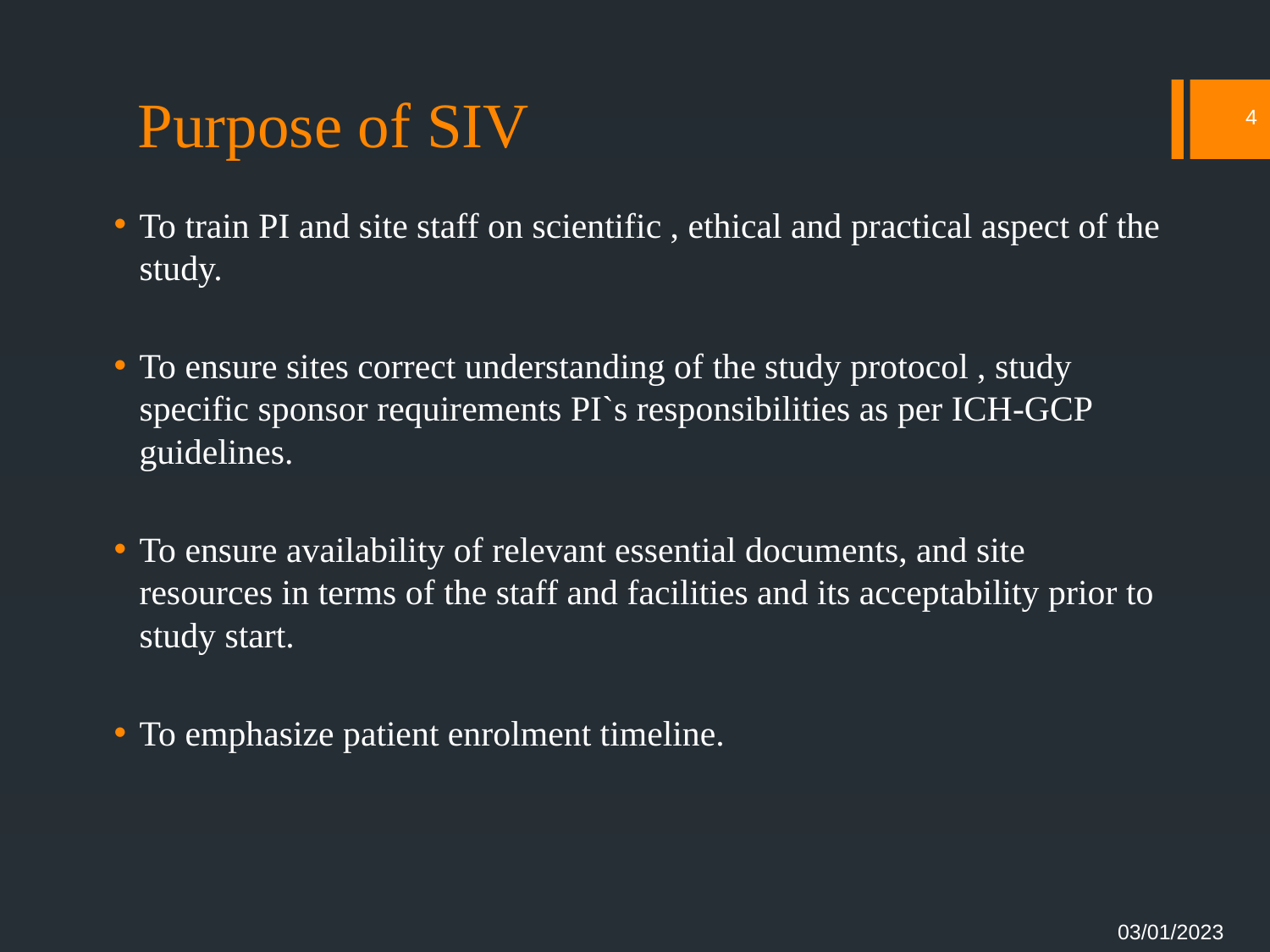

# Purpose of SIV
4
To train PI and site staff on scientific , ethical and practical aspect of the study.

To ensure sites correct understanding of the study protocol , study specific sponsor requirements PI`s responsibilities as per ICH-GCP guidelines.

To ensure availability of relevant essential documents, and site resources in terms of the staff and facilities and its acceptability prior to study start.

To emphasize patient enrolment timeline.

03/01/2023